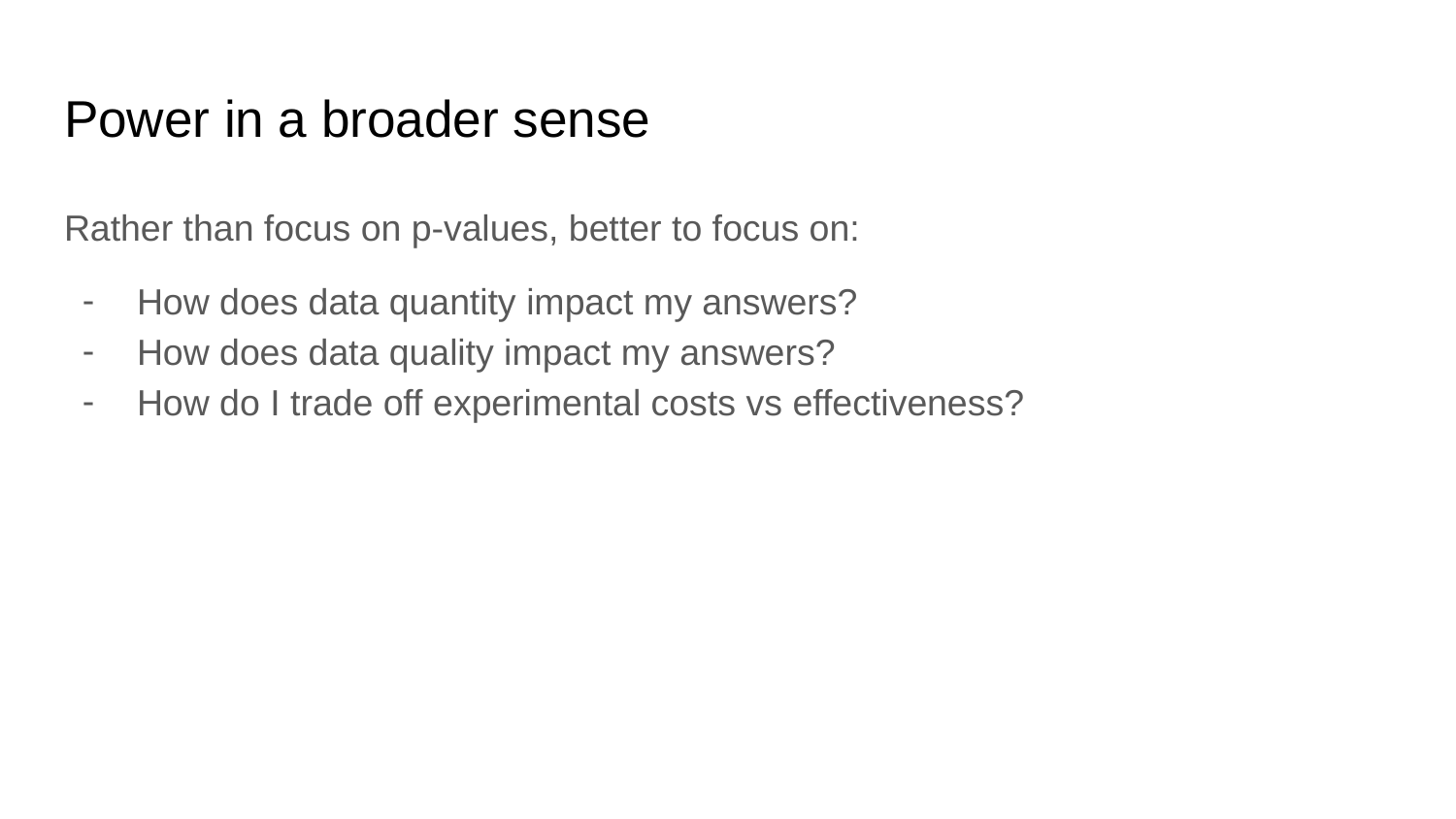

# Power in a broader sense
Rather than focus on p-values, better to focus on:
How does data quantity impact my answers?
How does data quality impact my answers?
How do I trade off experimental costs vs effectiveness?